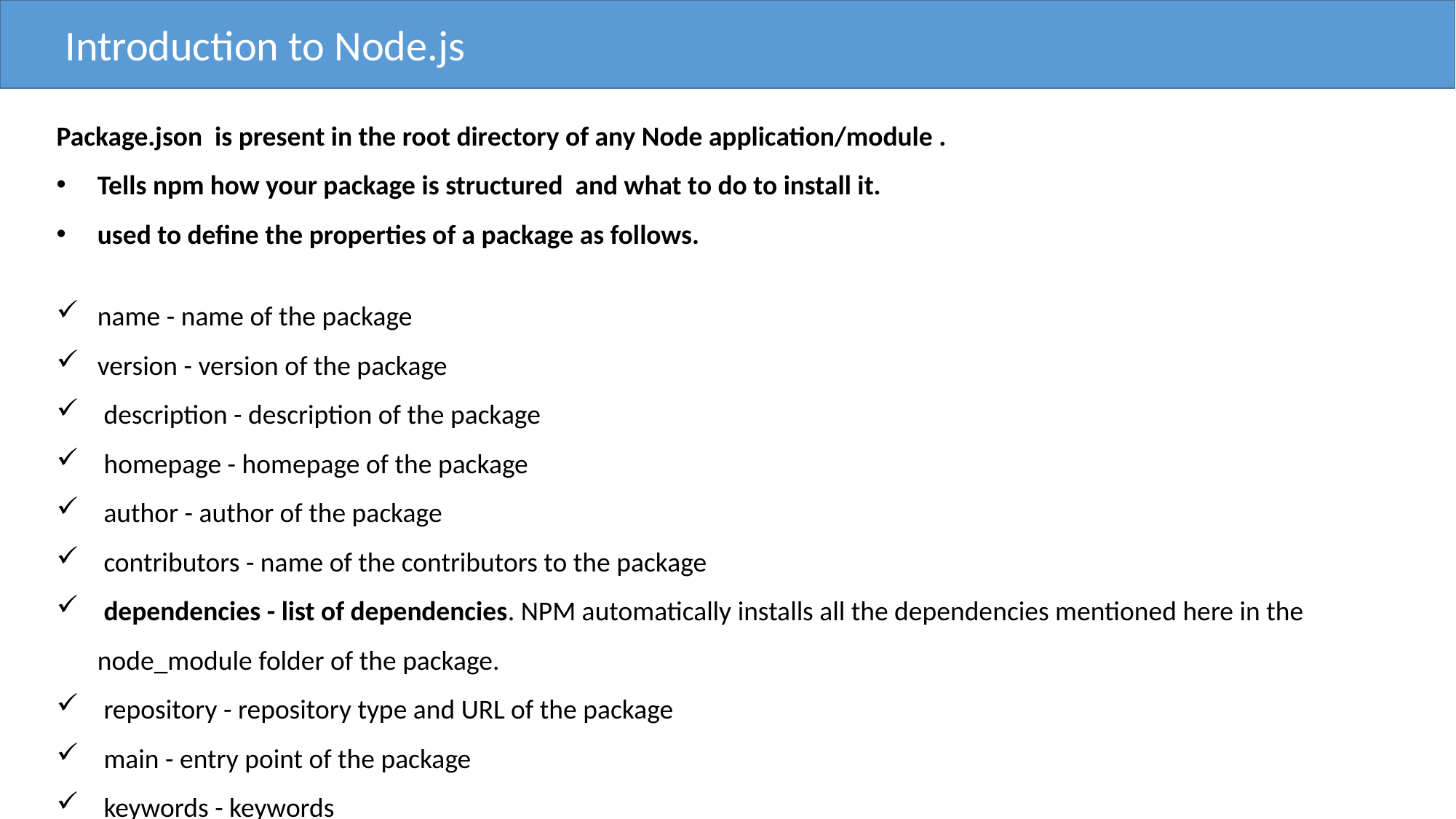

Introduction to Node.js

Package.json  is present in the root directory of any Node application/module .
Tells npm how your package is structured  and what to do to install it.
used to define the properties of a package as follows.

name - name of the package
version - version of the package
 description - description of the package
 homepage - homepage of the package
 author - author of the package
 contributors - name of the contributors to the package
 dependencies - list of dependencies. NPM automatically installs all the dependencies mentioned here in the node_module folder of the package.
 repository - repository type and URL of the package
 main - entry point of the package
 keywords - keywords